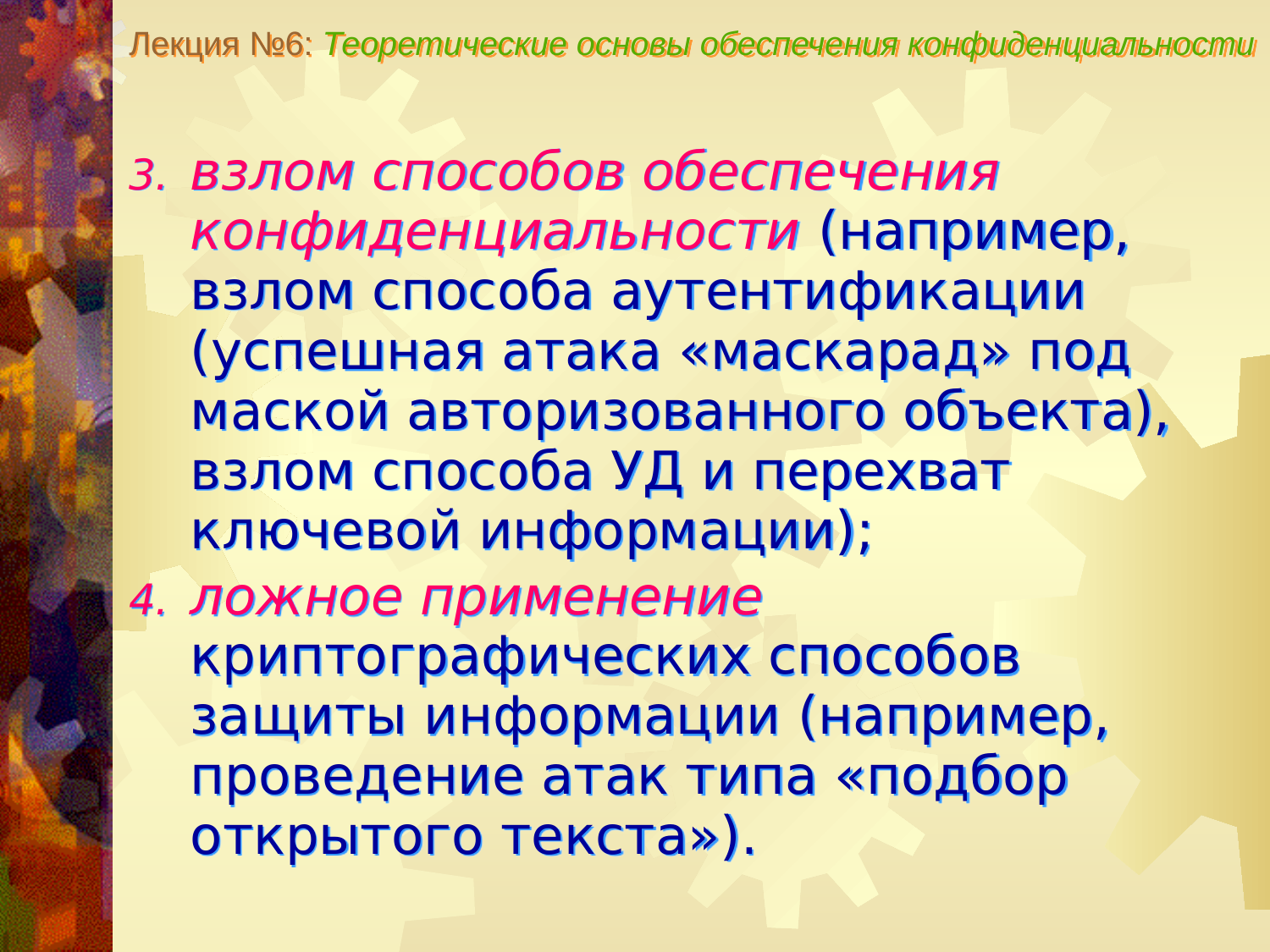

Лекция №6: Теоретические основы обеспечения конфиденциальности
взлом способов обеспечения конфиденциальности (например, взлом способа аутентификации (успешная атака «маскарад» под маской авторизованного объекта), взлом способа УД и перехват ключевой информации);
ложное применение криптографических способов защиты информации (например, проведение атак типа «подбор открытого текста»).